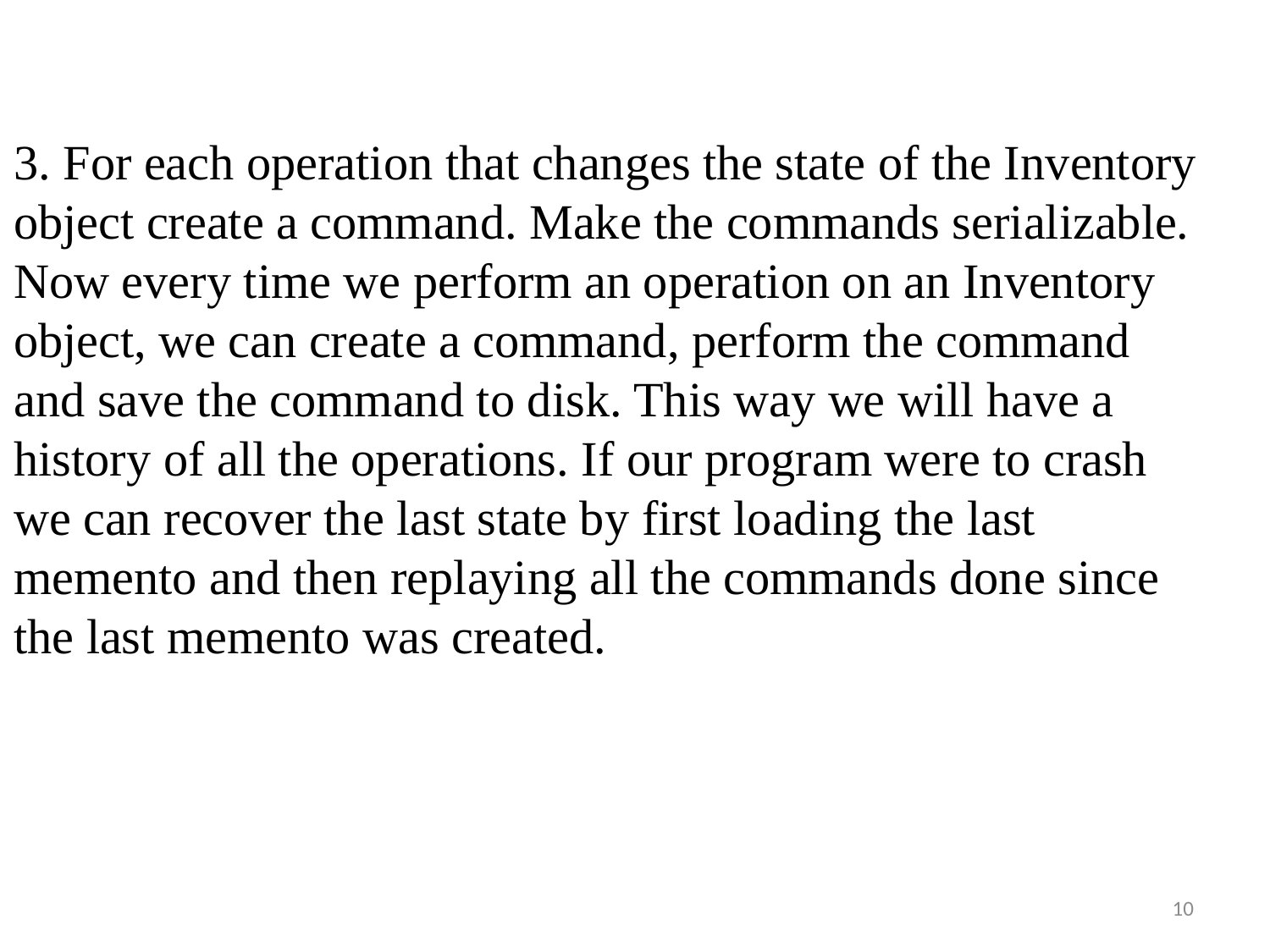

3. For each operation that changes the state of the Inventory object create a command. Make the commands serializable.
Now every time we perform an operation on an Inventory object, we can create a command, perform the command and save the command to disk. This way we will have a history of all the operations. If our program were to crash we can recover the last state by first loading the last memento and then replaying all the commands done since the last memento was created.

10